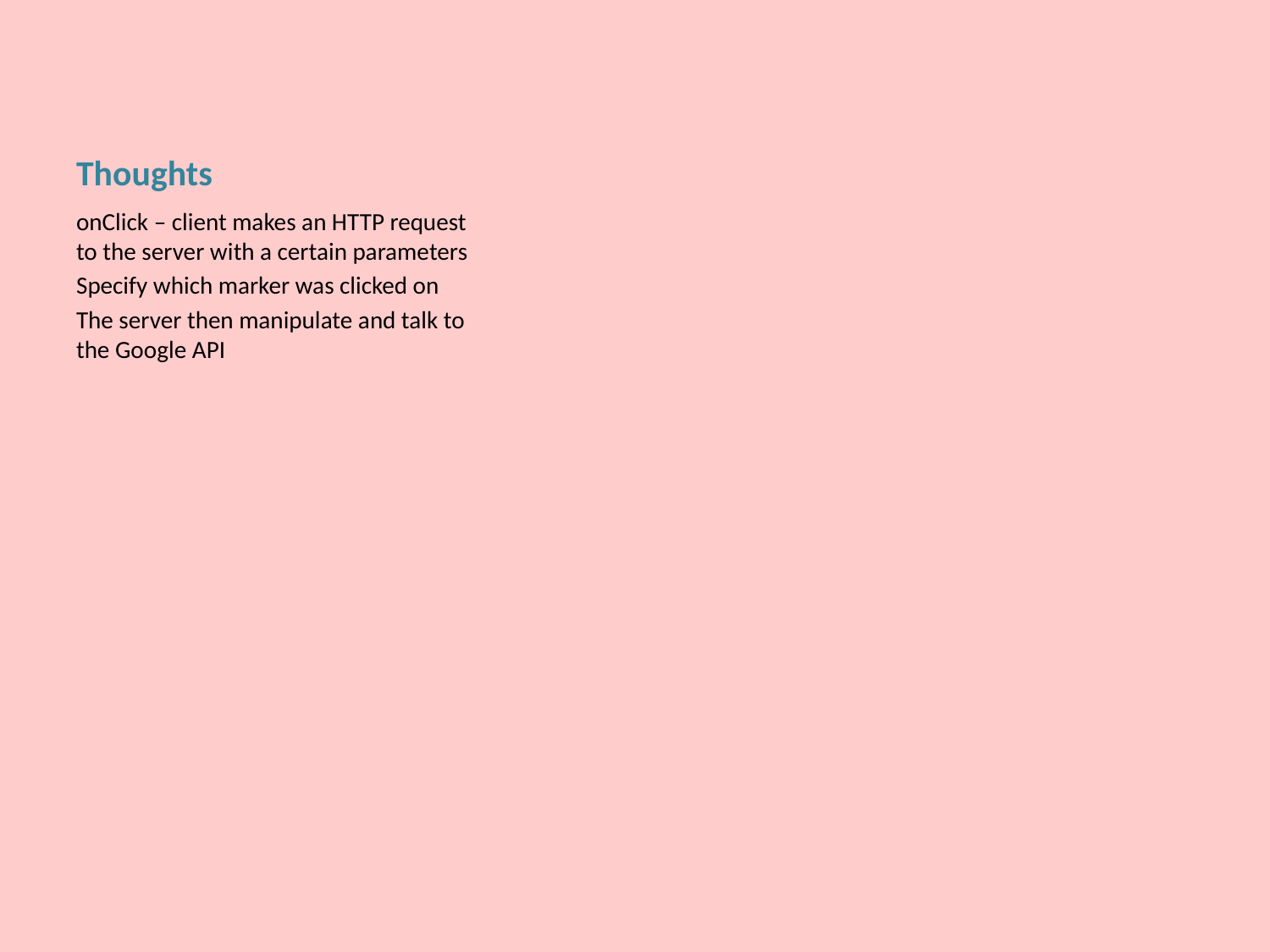

# Thoughts

onClick – client makes an HTTP request to the server with a certain parameters
Specify which marker was clicked on
The server then manipulate and talk to the Google API